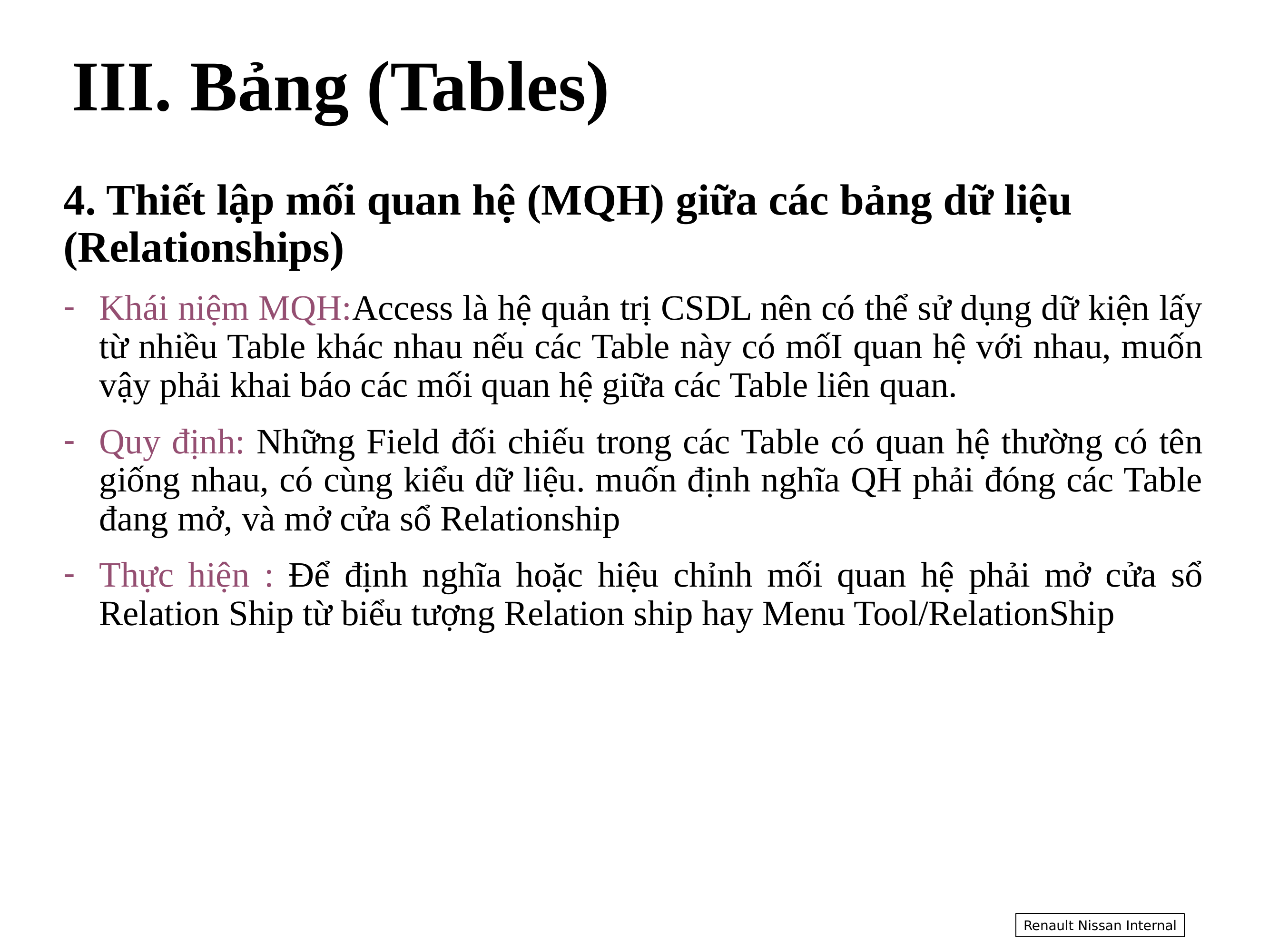

III. Bảng (Tables)
4. Thiết lập mối quan hệ (MQH) giữa các bảng dữ liệu (Relationships)
Khái niệm MQH:Access là hệ quản trị CSDL nên có thể sử dụng dữ kiện lấy từ nhiều Table khác nhau nếu các Table này có mốI quan hệ với nhau, muốn vậy phải khai báo các mối quan hệ giữa các Table liên quan.
Quy định: Những Field đối chiếu trong các Table có quan hệ thường có tên giống nhau, có cùng kiểu dữ liệu. muốn định nghĩa QH phải đóng các Table đang mở, và mở cửa sổ Relationship
Thực hiện : Để định nghĩa hoặc hiệu chỉnh mối quan hệ phải mở cửa sổ Relation Ship từ biểu tượng Relation ship hay Menu Tool/RelationShip